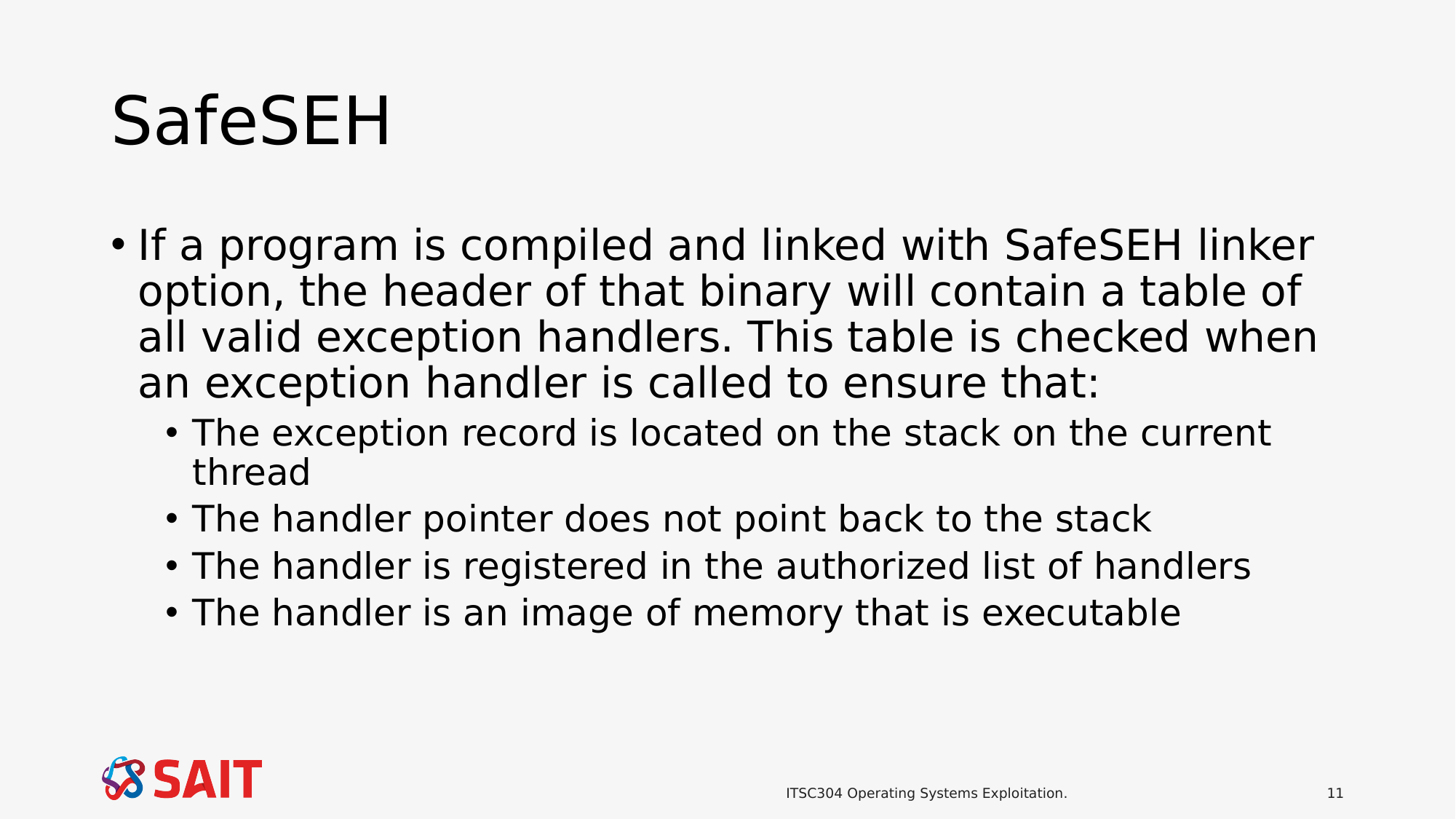

# SafeSEH
If a program is compiled and linked with SafeSEH linker option, the header of that binary will contain a table of all valid exception handlers. This table is checked when an exception handler is called to ensure that:
The exception record is located on the stack on the current thread
The handler pointer does not point back to the stack
The handler is registered in the authorized list of handlers
The handler is an image of memory that is executable
ITSC304 Operating Systems Exploitation.
11